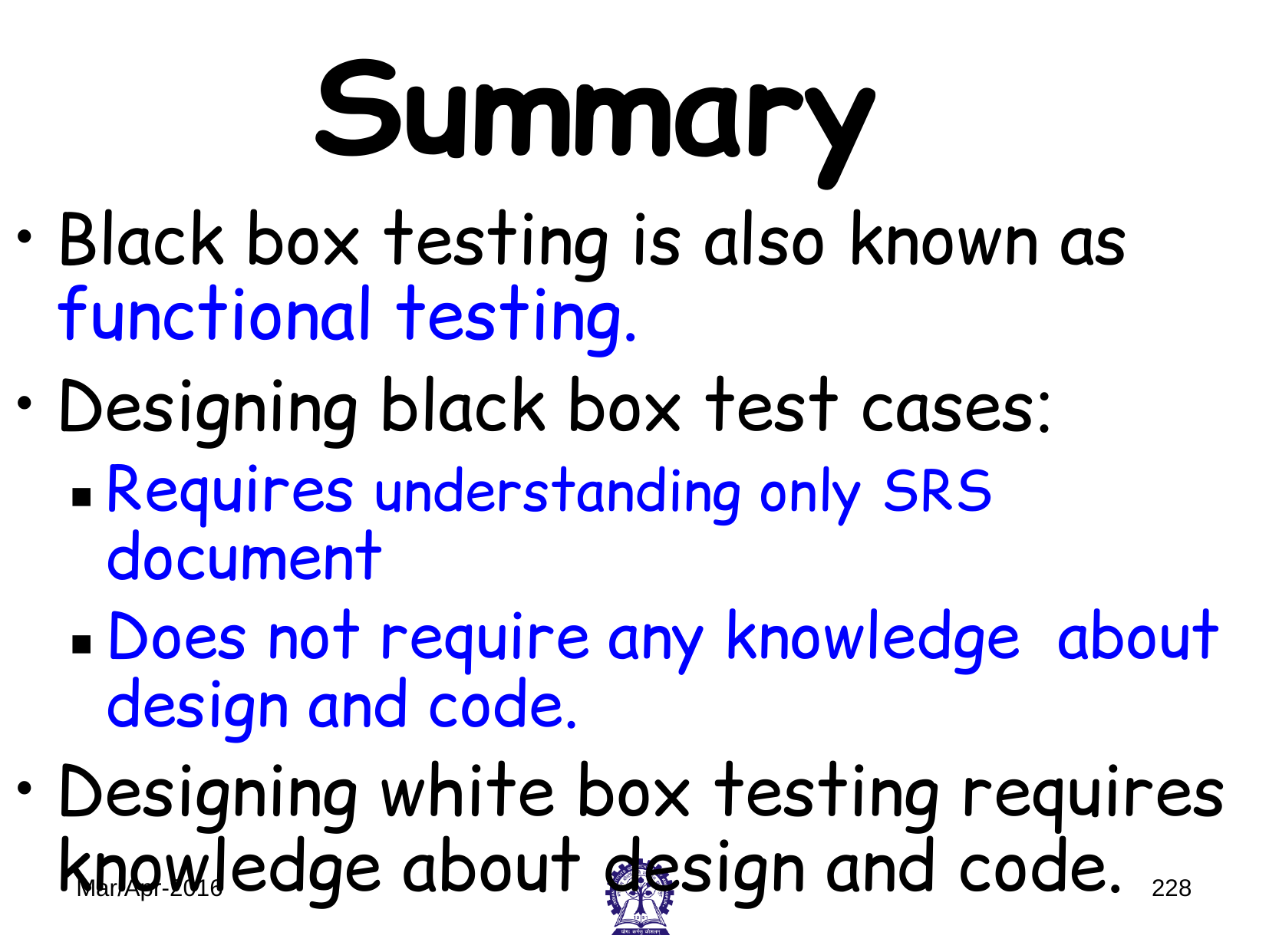

# Summary
Black box testing is also known as functional testing.
Designing black box test cases:
Requires understanding only SRS document
Does not require any knowledge  about  design and code.
Designing white box testing requires knowledge about design and code.
Mar/Apr-2016
228